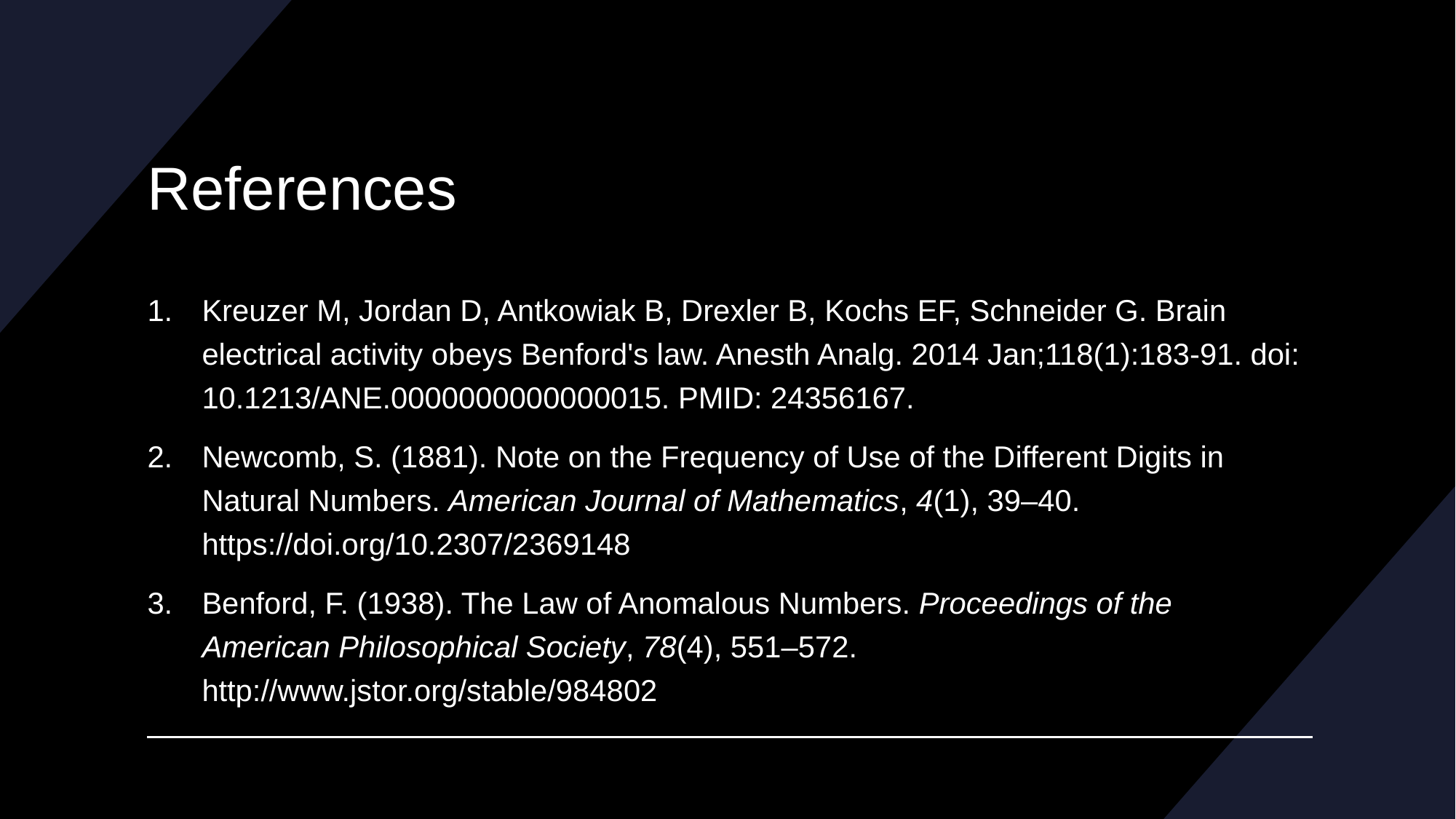

# References
Kreuzer M, Jordan D, Antkowiak B, Drexler B, Kochs EF, Schneider G. Brain electrical activity obeys Benford's law. Anesth Analg. 2014 Jan;118(1):183-91. doi: 10.1213/ANE.0000000000000015. PMID: 24356167.
Newcomb, S. (1881). Note on the Frequency of Use of the Different Digits in Natural Numbers. American Journal of Mathematics, 4(1), 39–40. https://doi.org/10.2307/2369148
Benford, F. (1938). The Law of Anomalous Numbers. Proceedings of the American Philosophical Society, 78(4), 551–572. http://www.jstor.org/stable/984802